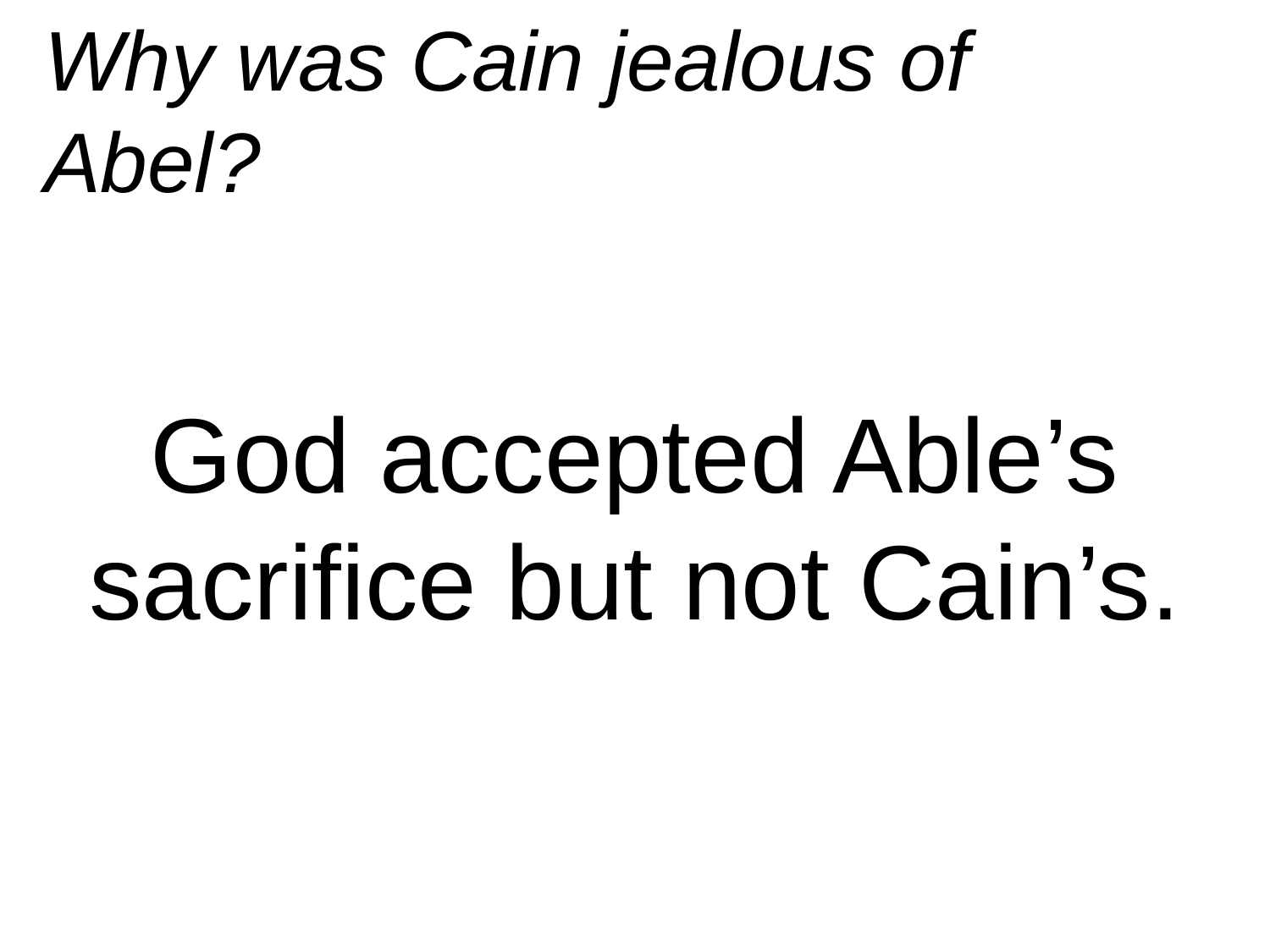

Why was Cain jealous of Abel?
God accepted Able’s sacrifice but not Cain’s.